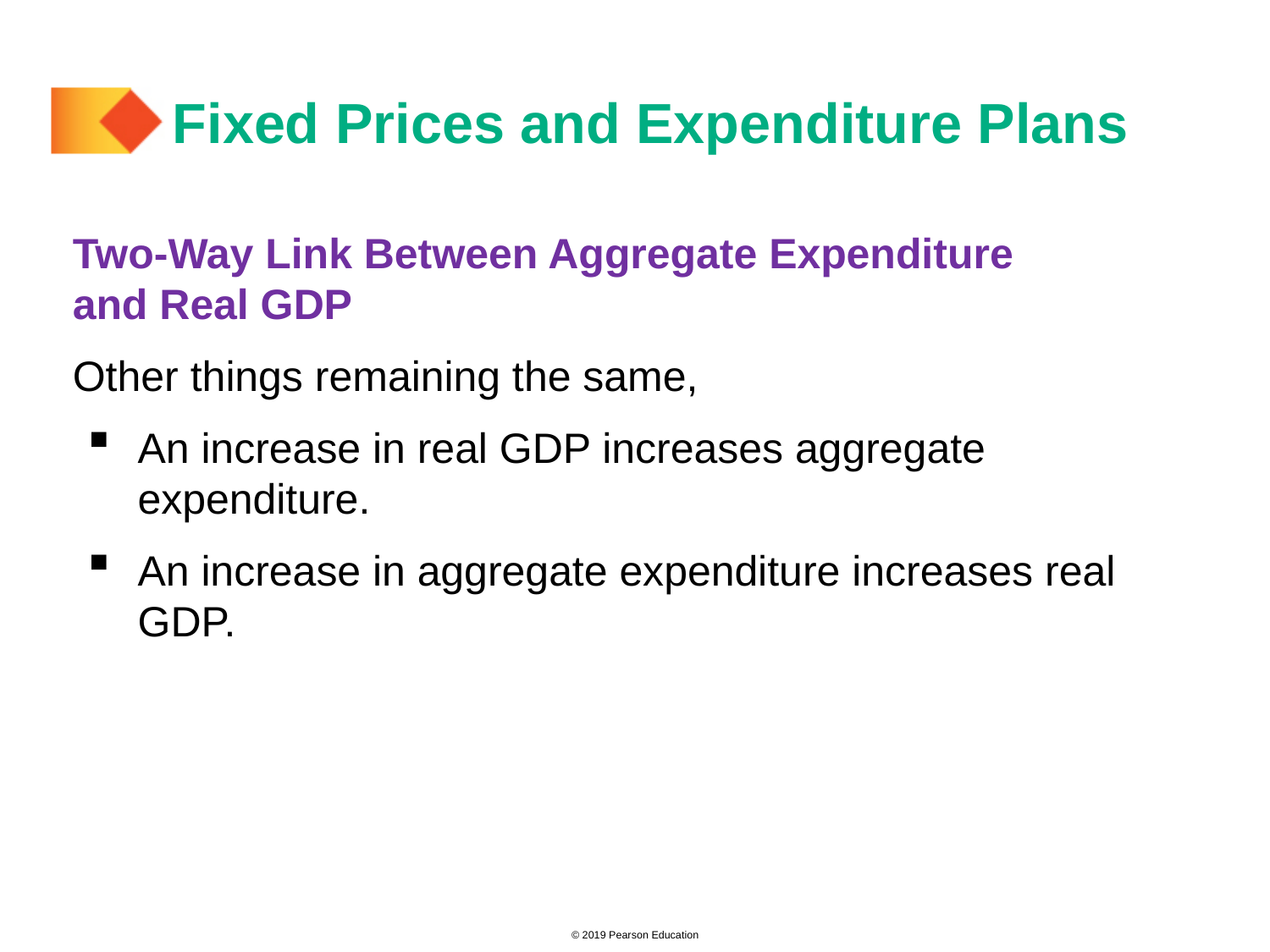

# Fixed Prices and Expenditure Plans
Two-Way Link Between Aggregate Expenditure
and Real GDP
Other things remaining the same,
An increase in real GDP increases aggregate expenditure.
An increase in aggregate expenditure increases real GDP.